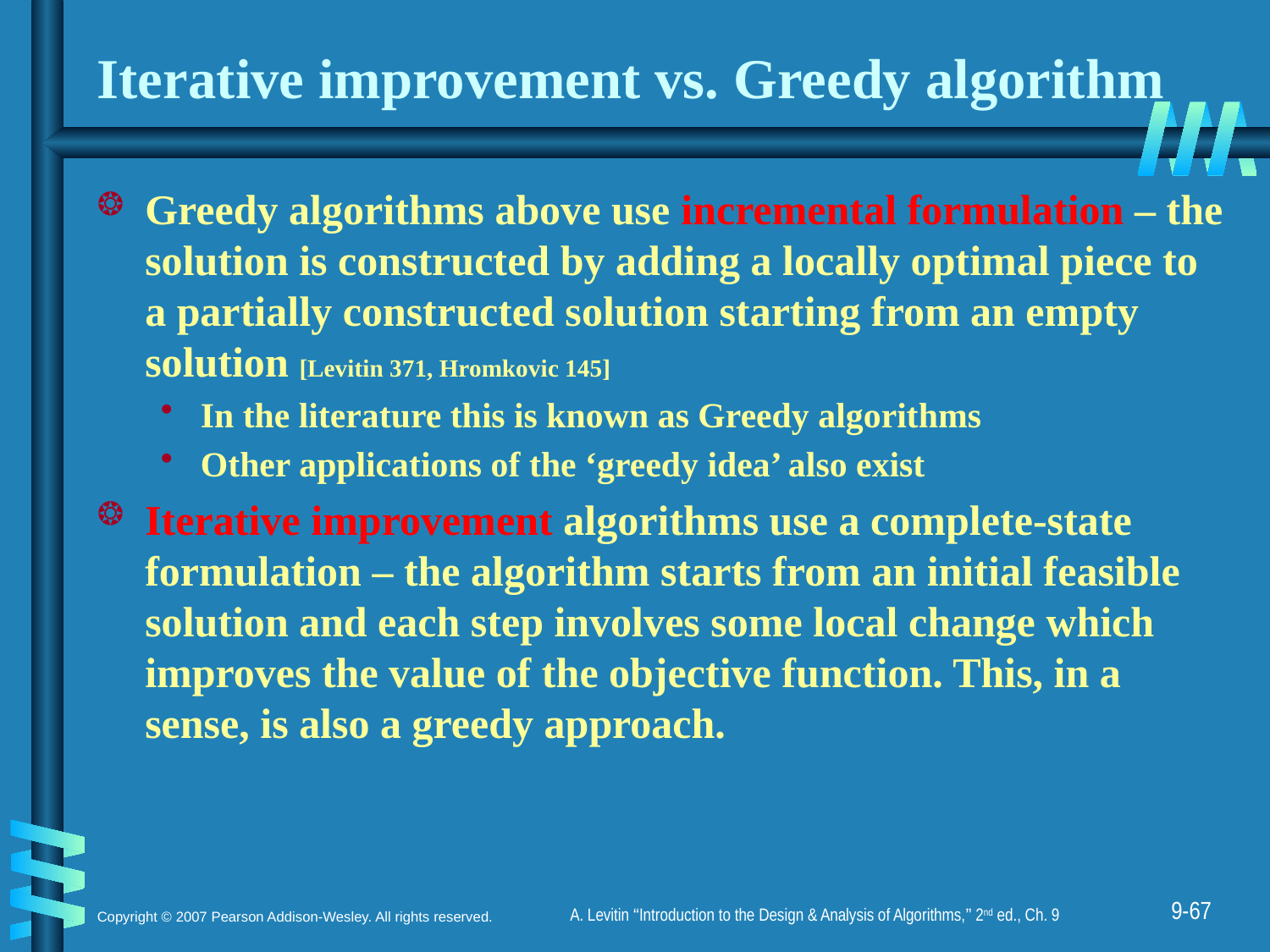

# Iterative improvement vs. Greedy algorithm
Greedy algorithms above use incremental formulation – the solution is constructed by adding a locally optimal piece to a partially constructed solution starting from an empty solution [Levitin 371, Hromkovic 145]
In the literature this is known as Greedy algorithms
Other applications of the ‘greedy idea’ also exist
Iterative improvement algorithms use a complete-state formulation – the algorithm starts from an initial feasible solution and each step involves some local change which improves the value of the objective function. This, in a sense, is also a greedy approach.